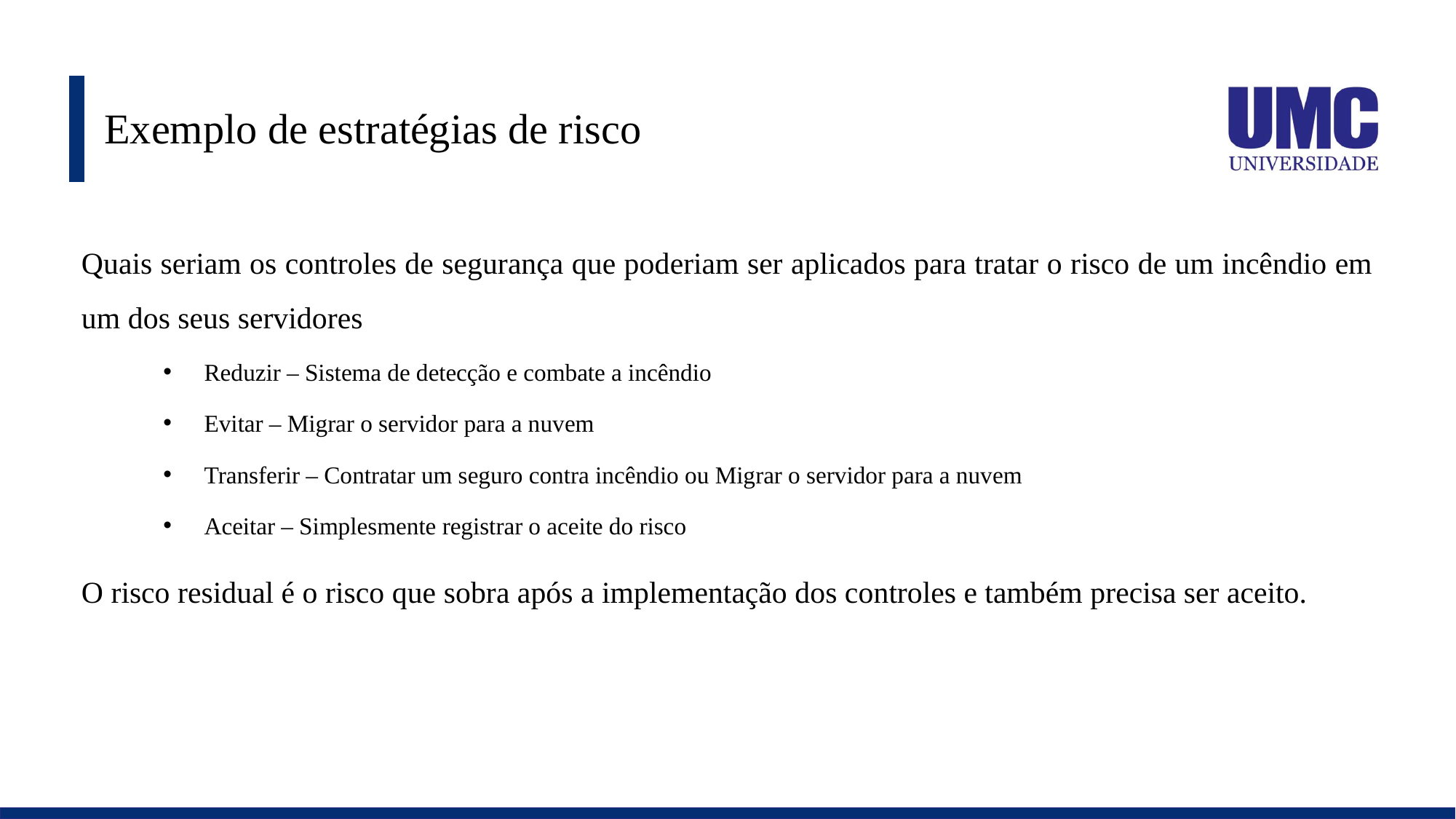

# Exemplo de estratégias de risco
Quais seriam os controles de segurança que poderiam ser aplicados para tratar o risco de um incêndio em um dos seus servidores
Reduzir – Sistema de detecção e combate a incêndio
Evitar – Migrar o servidor para a nuvem
Transferir – Contratar um seguro contra incêndio ou Migrar o servidor para a nuvem
Aceitar – Simplesmente registrar o aceite do risco
O risco residual é o risco que sobra após a implementação dos controles e também precisa ser aceito.